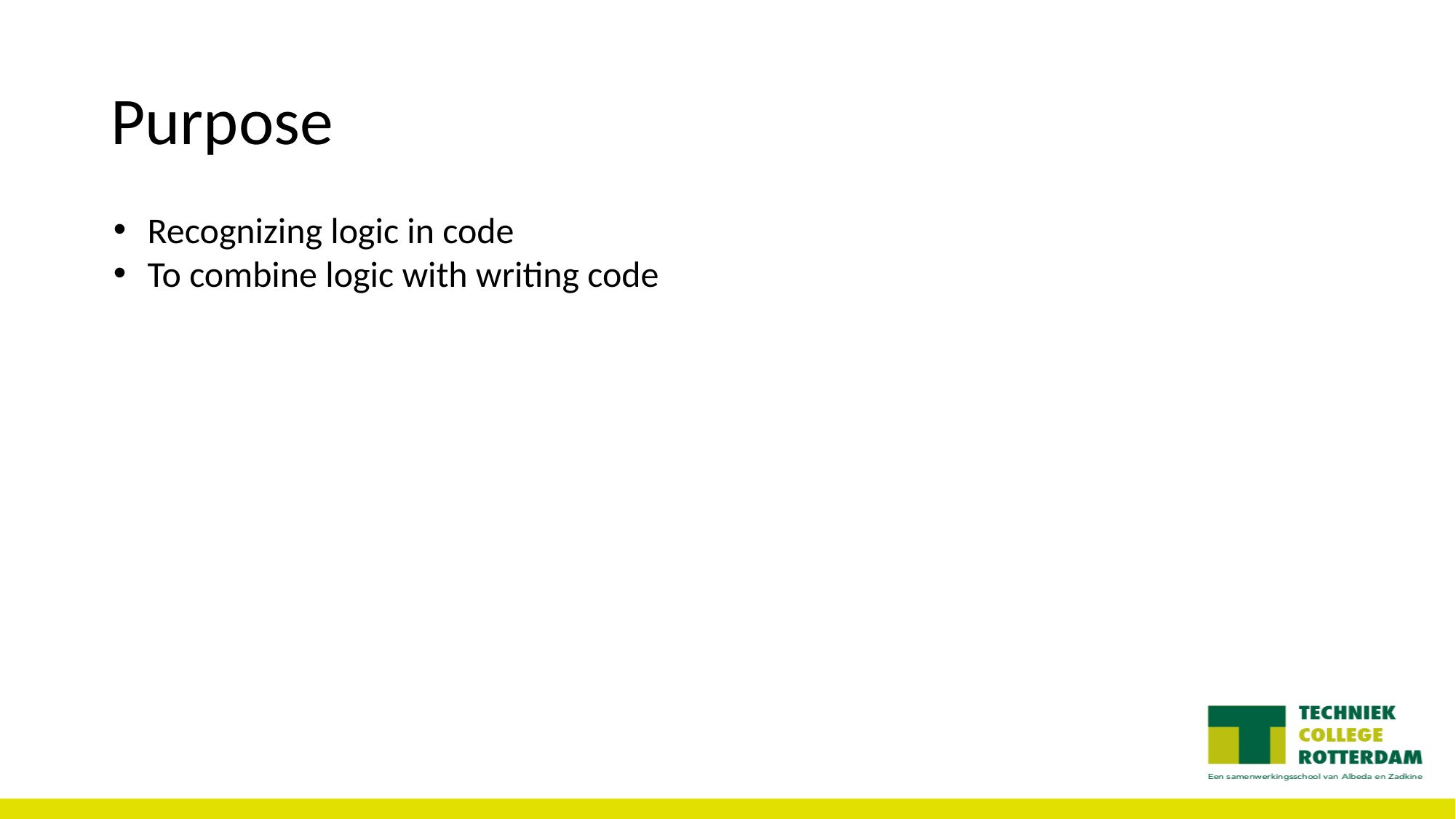

# Purpose
Recognizing logic in code
To combine logic with writing code